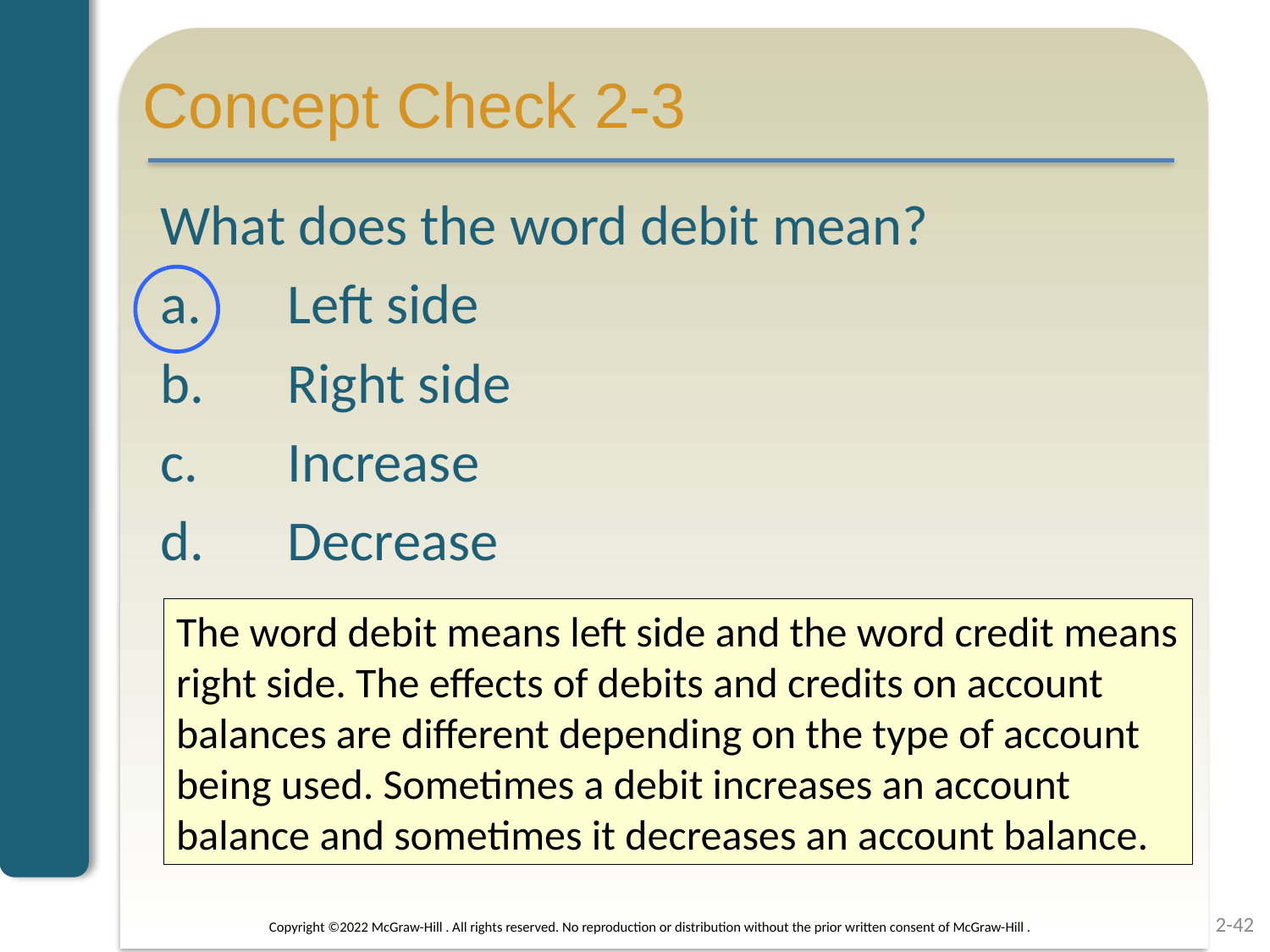

# Concept Check 2-3
What does the word debit mean?
a.	Left side
b.	Right side
c.	Increase
d.	Decrease

The word debit means left side and the word credit means right side. The effects of debits and credits on account balances are different depending on the type of account being used. Sometimes a debit increases an account balance and sometimes it decreases an account balance.
2-42
Copyright ©2022 McGraw-Hill . All rights reserved. No reproduction or distribution without the prior written consent of McGraw-Hill .